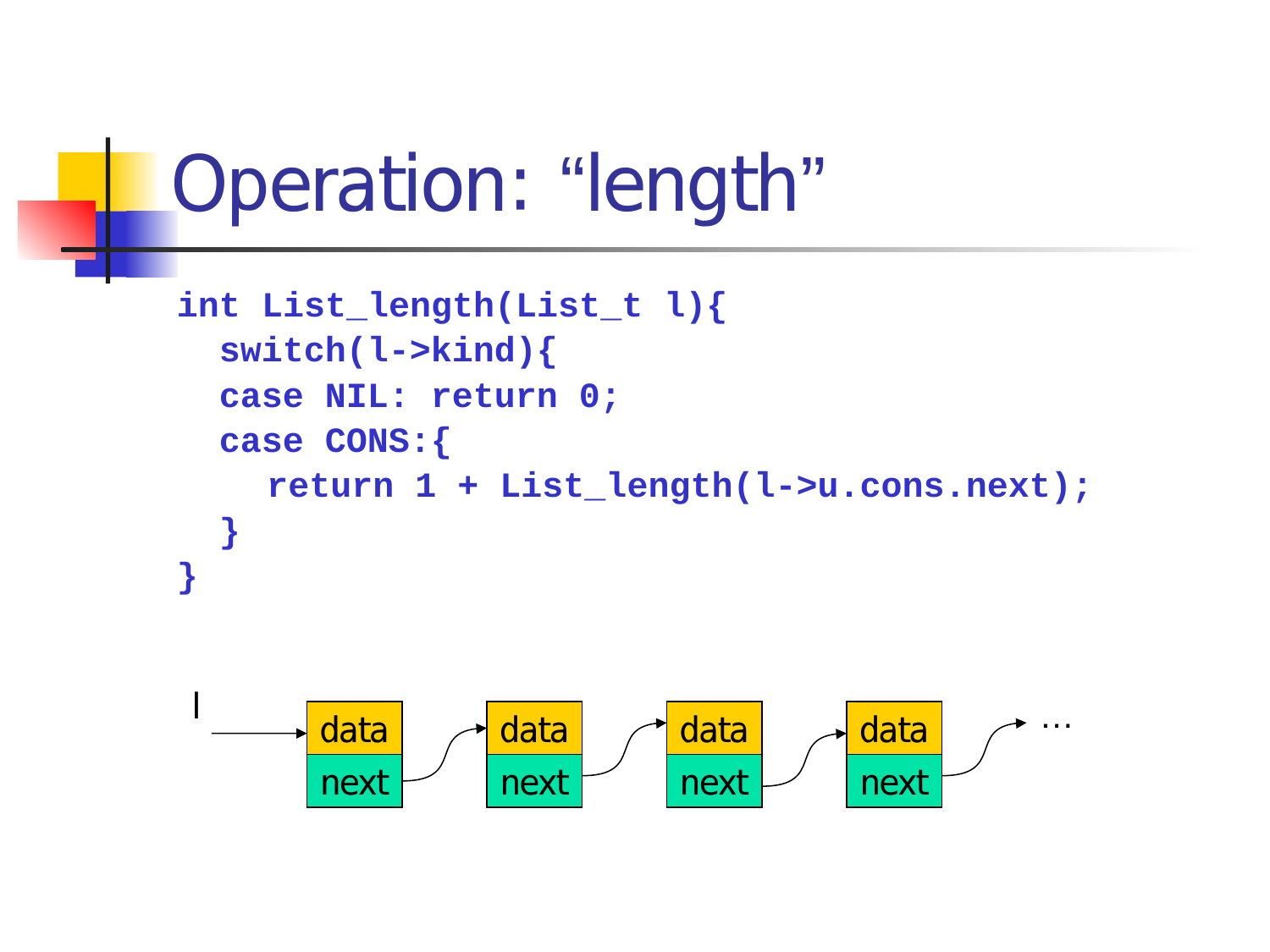

# Operation: “length”
int List_length(List_t l){
  switch(l->kind){
  case NIL: return 0;
  case CONS:{
	  return 1 + List_length(l->u.cons.next);
  }
}
l
…
data
next
data
next
data
next
data
next